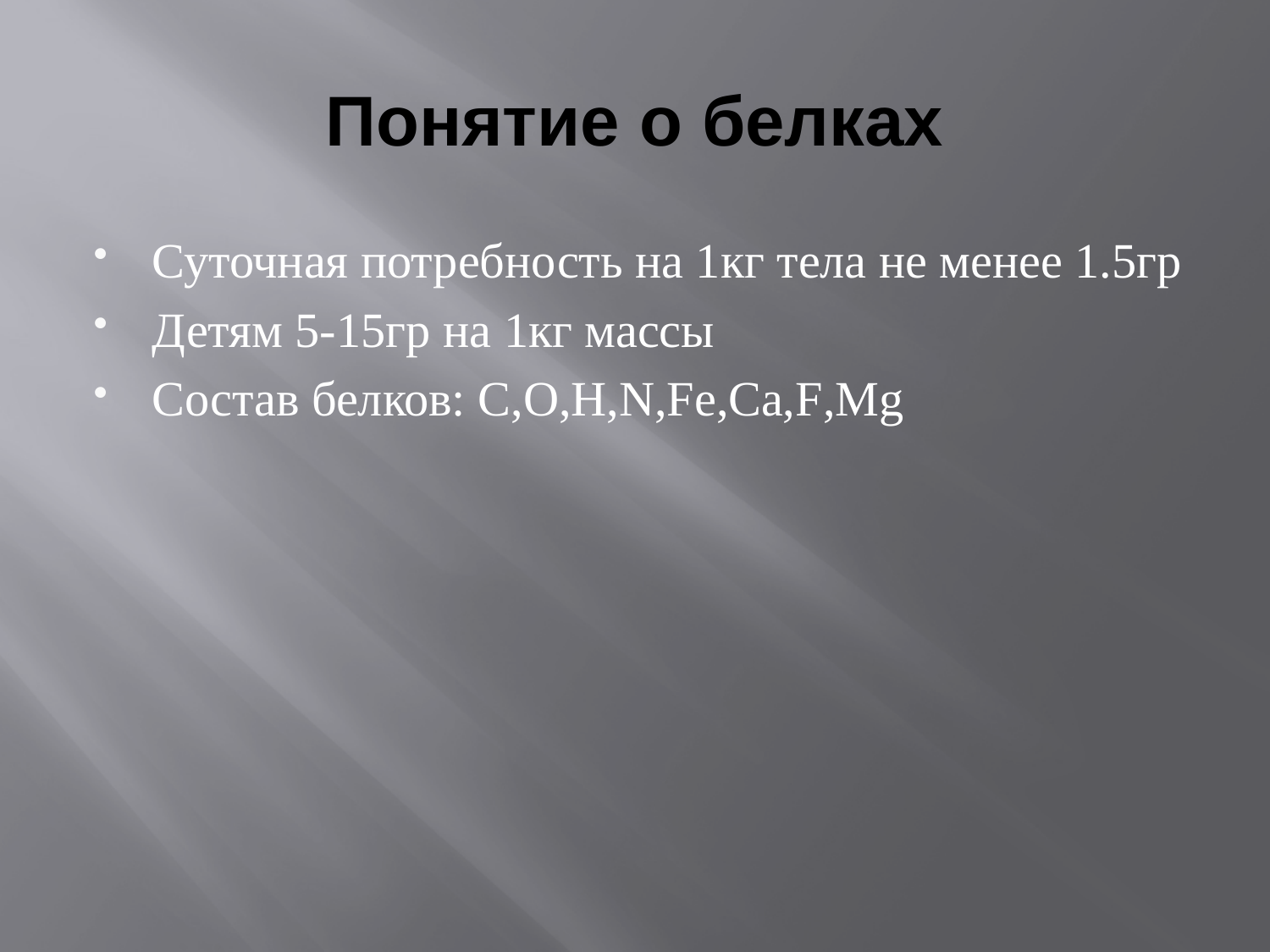

# Понятие о белках
Суточная потребность на 1кг тела не менее 1.5гр
Детям 5-15гр на 1кг массы
Состав белков: C,O,H,N,Fe,Ca,F,Mg